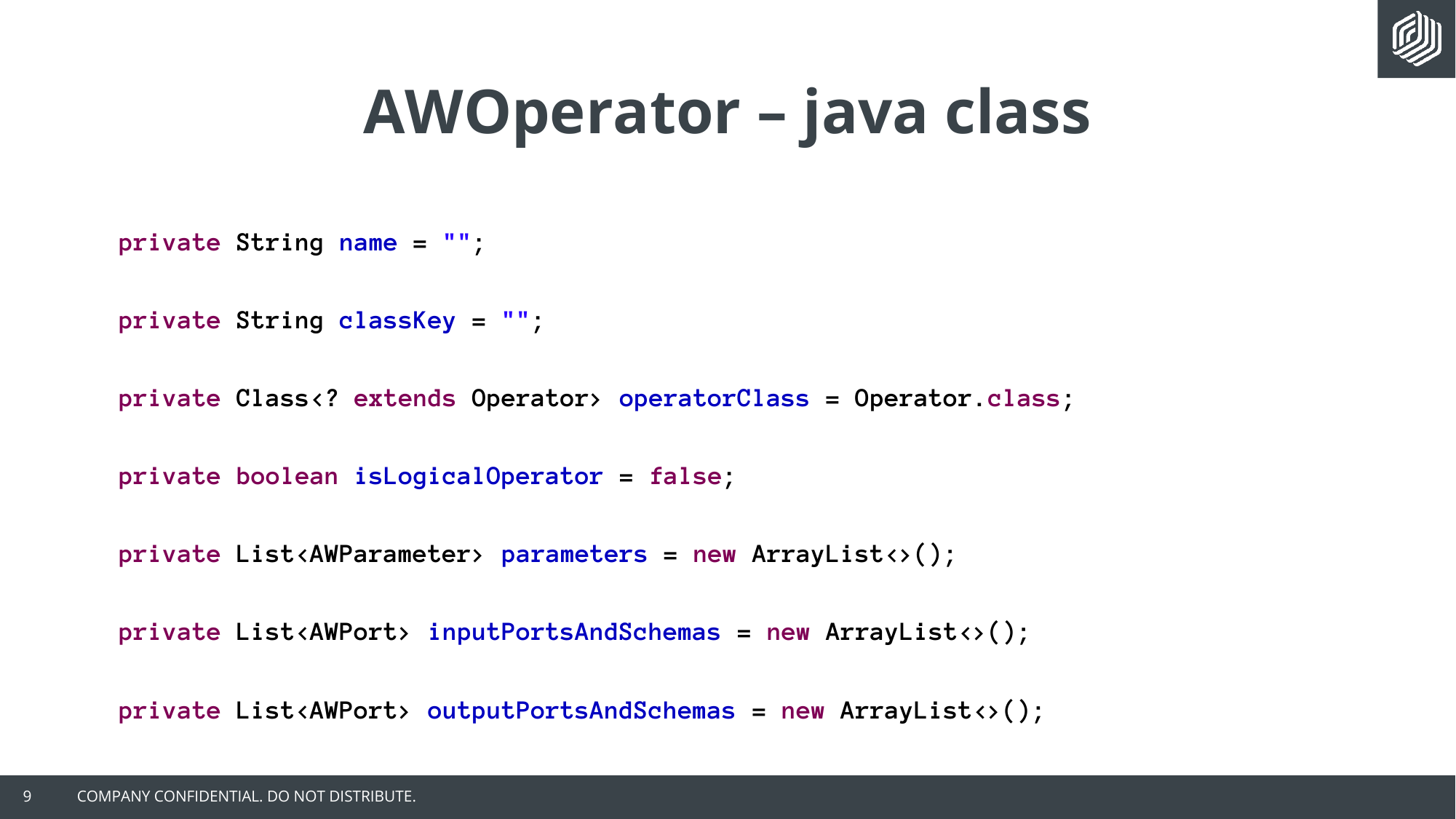

# AWOperator – java class
private String name = "";

private String classKey = "";

private Class<? extends Operator> operatorClass = Operator.class;

private boolean isLogicalOperator = false;

private List<AWParameter> parameters = new ArrayList<>();

private List<AWPort> inputPortsAndSchemas = new ArrayList<>();

private List<AWPort> outputPortsAndSchemas = new ArrayList<>();
9
COMPANY CONFIDENTIAL. DO NOT DISTRIBUTE.